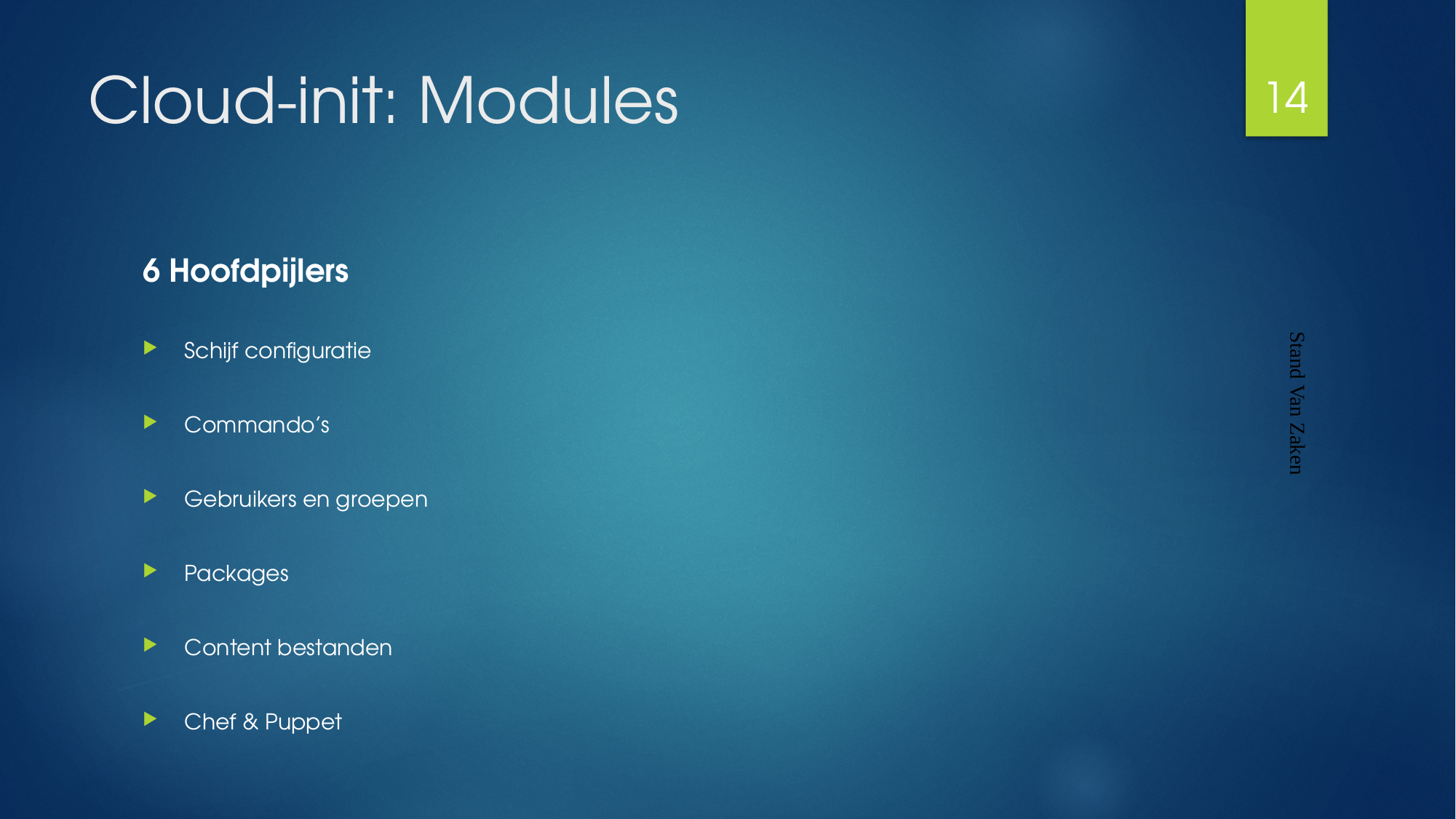

14
# Cloud-init: Modules
6 Hoofdpijlers

Schijf configuratie

Commando’s

Gebruikers en groepen

Packages

Content bestanden

Chef & Puppet
Stand Van Zaken